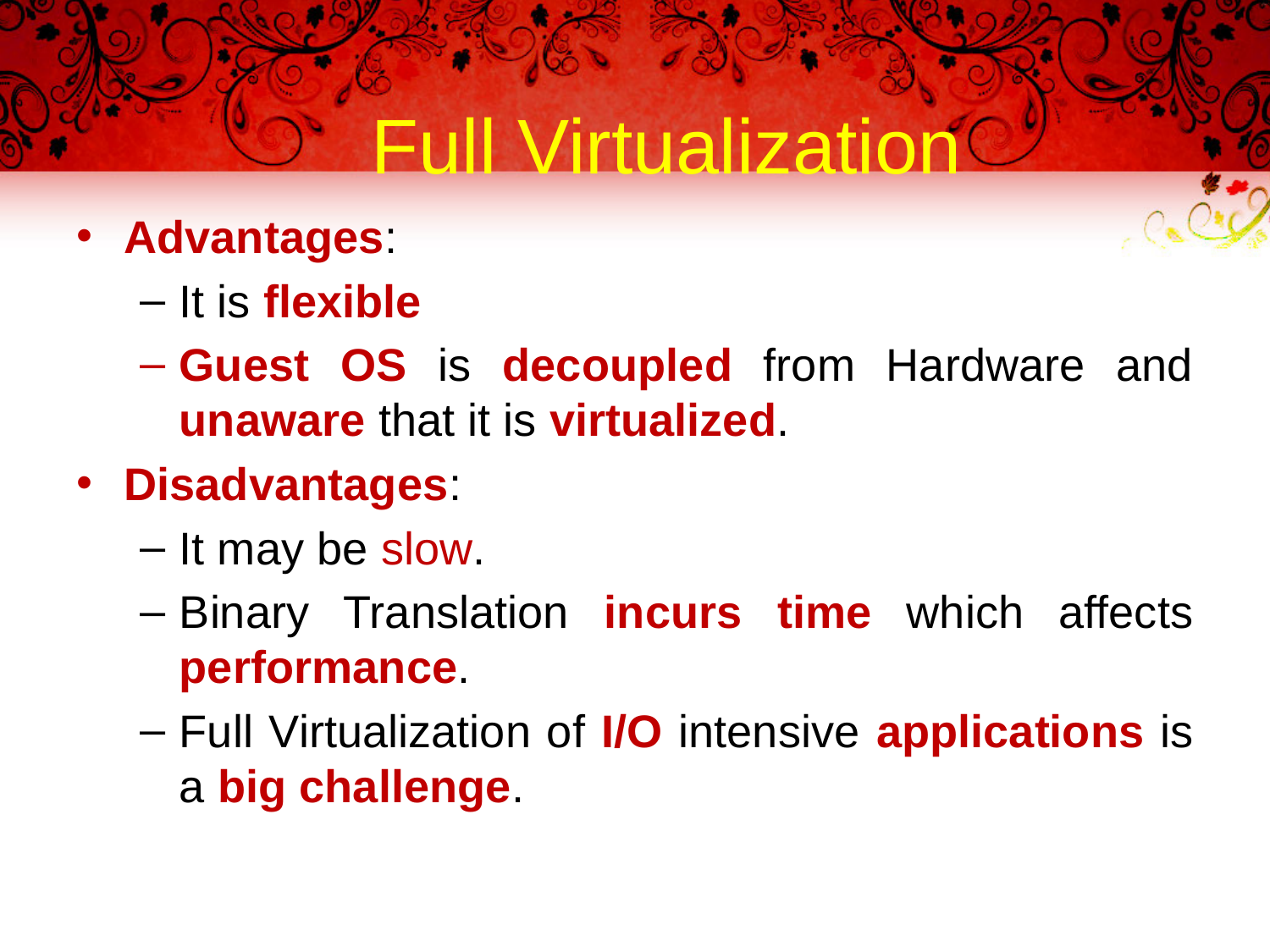

Full Virtualization
Advantages:
It is flexible
Guest OS is decoupled from Hardware and unaware that it is virtualized.
Disadvantages:
It may be slow.
Binary Translation incurs time which affects performance.
Full Virtualization of I/O intensive applications is a big challenge.